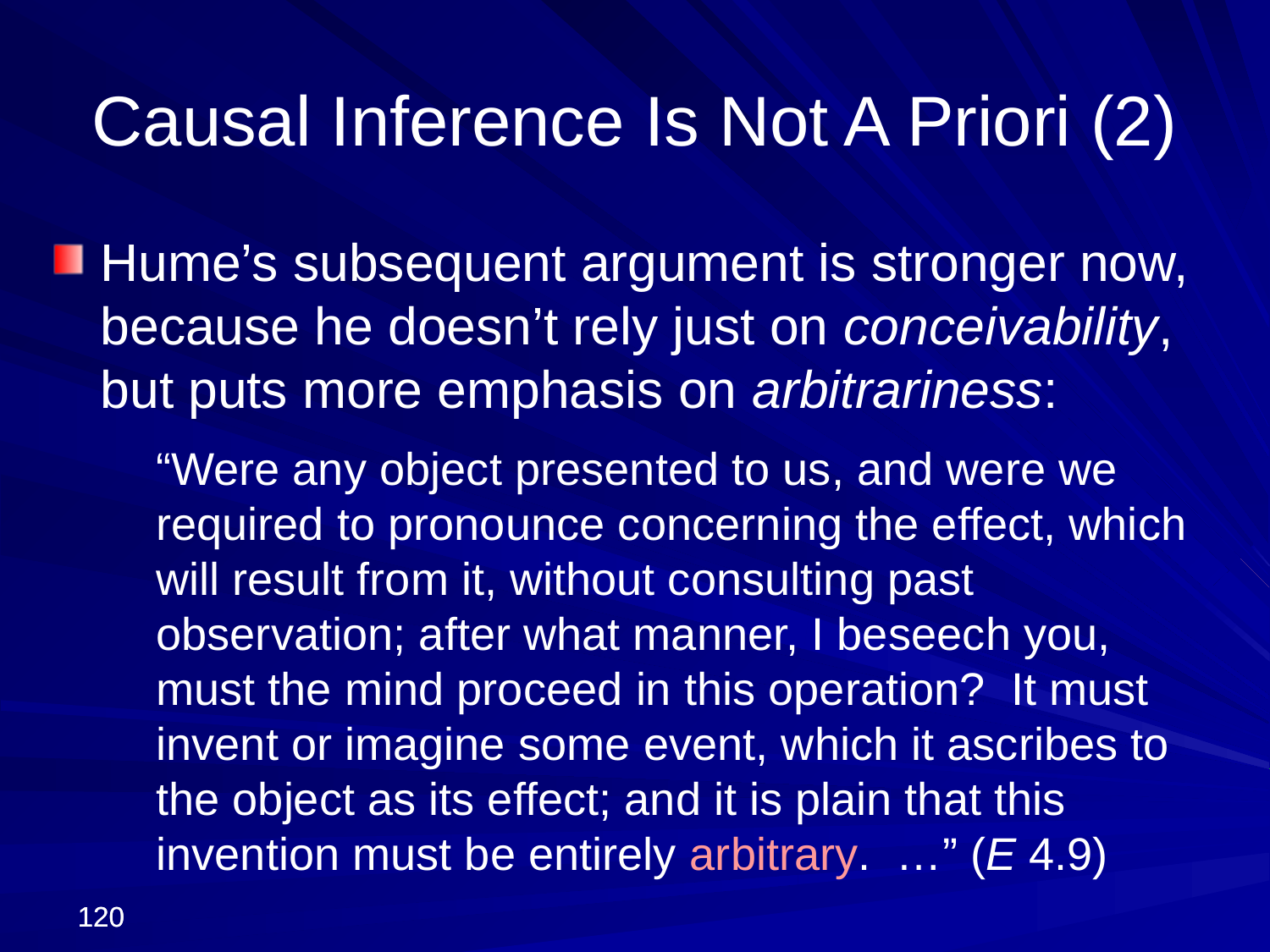

Causal Inference Is Not A Priori (2)
Hume’s subsequent argument is stronger now, because he doesn’t rely just on conceivability, but puts more emphasis on arbitrariness:
	“Were any object presented to us, and were we required to pronounce concerning the effect, which will result from it, without consulting past observation; after what manner, I beseech you, must the mind proceed in this operation?  It must invent or imagine some event, which it ascribes to the object as its effect; and it is plain that this invention must be entirely arbitrary.  …” (E 4.9)
120
120